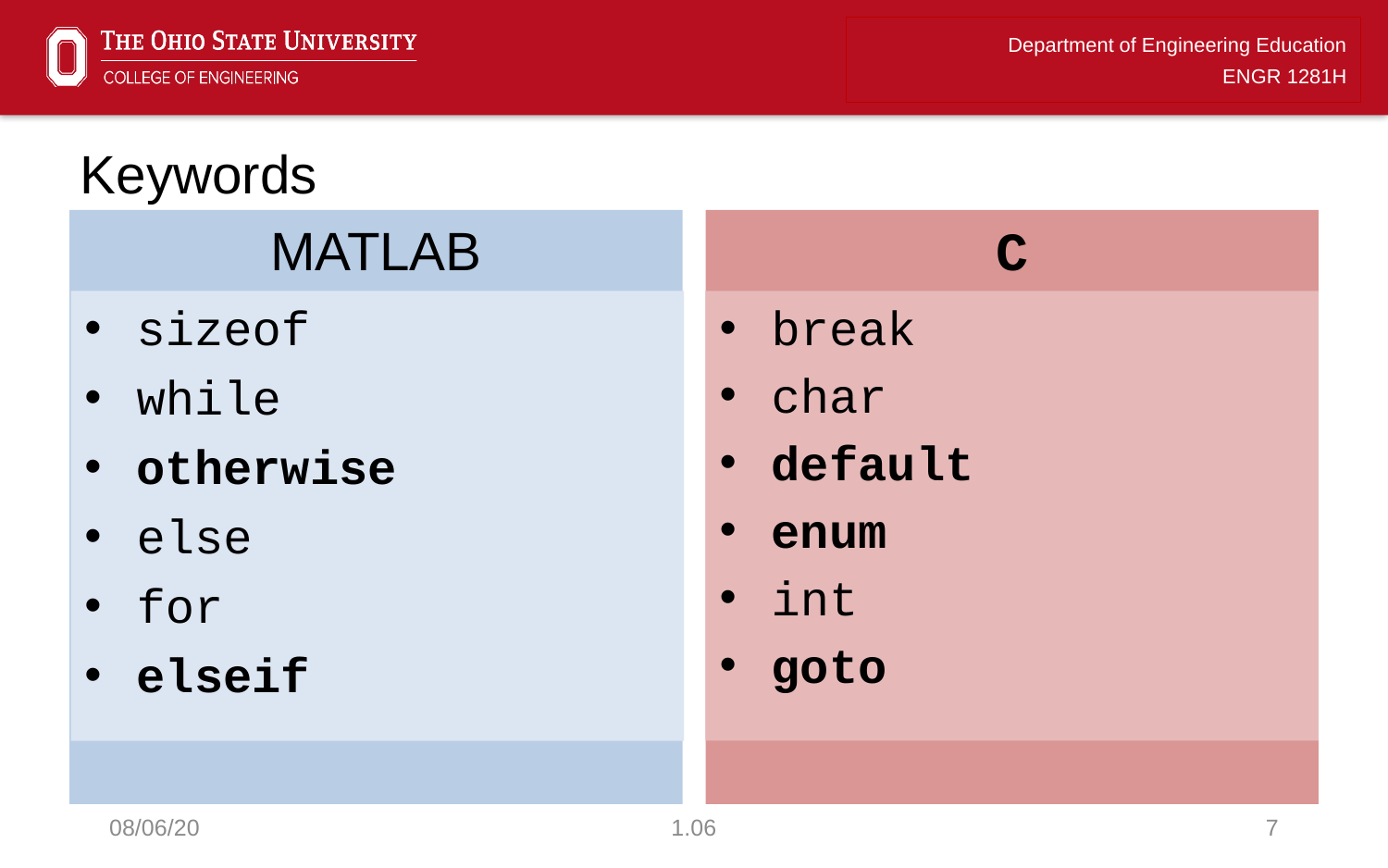

# Keywords
MATLAB
C
sizeof
while
otherwise
else
for
elseif

break
char
default
enum
int
goto

08/06/20
1.06
7